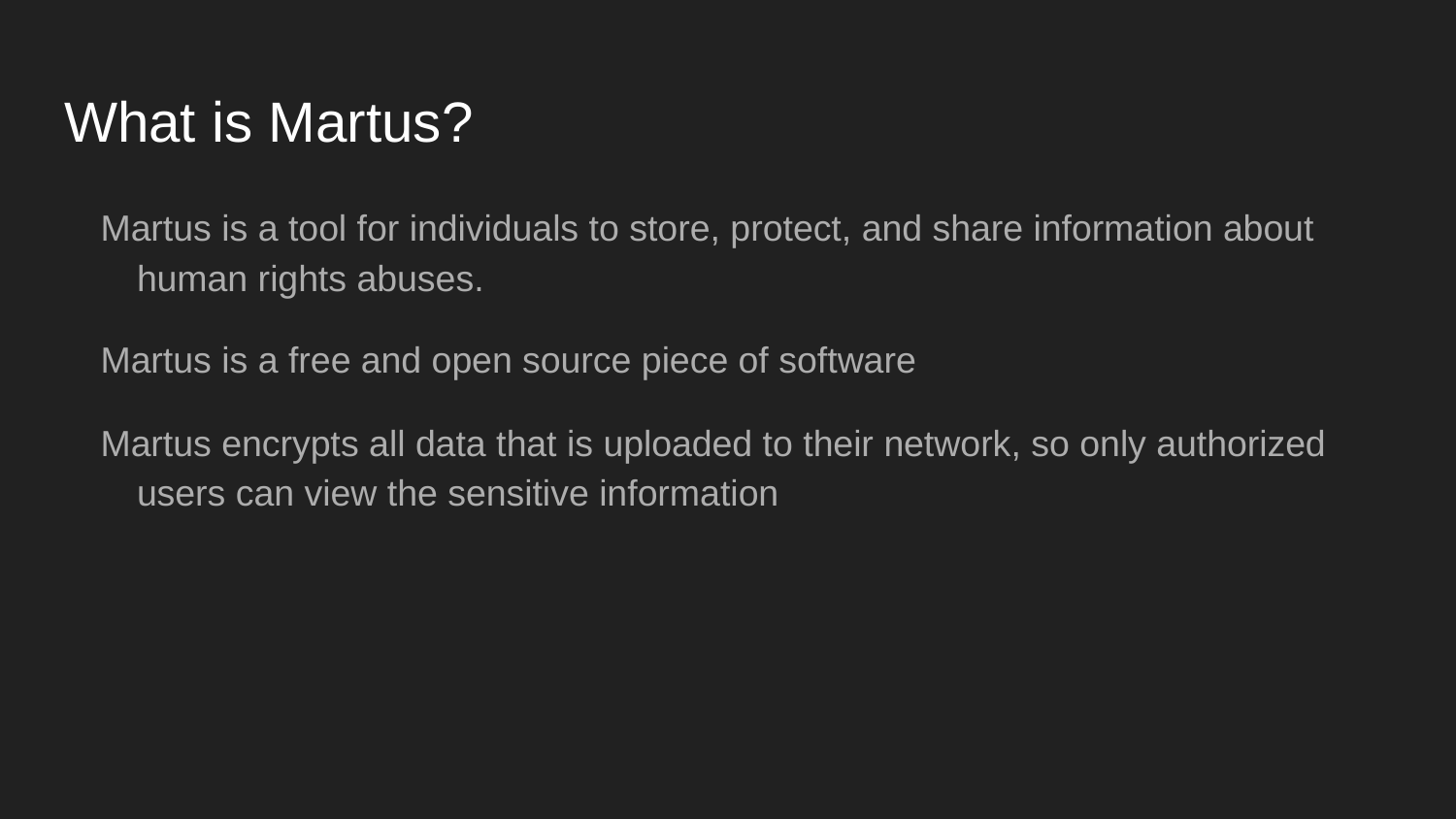

# What is Martus?
Martus is a tool for individuals to store, protect, and share information about human rights abuses.
Martus is a free and open source piece of software
Martus encrypts all data that is uploaded to their network, so only authorized users can view the sensitive information